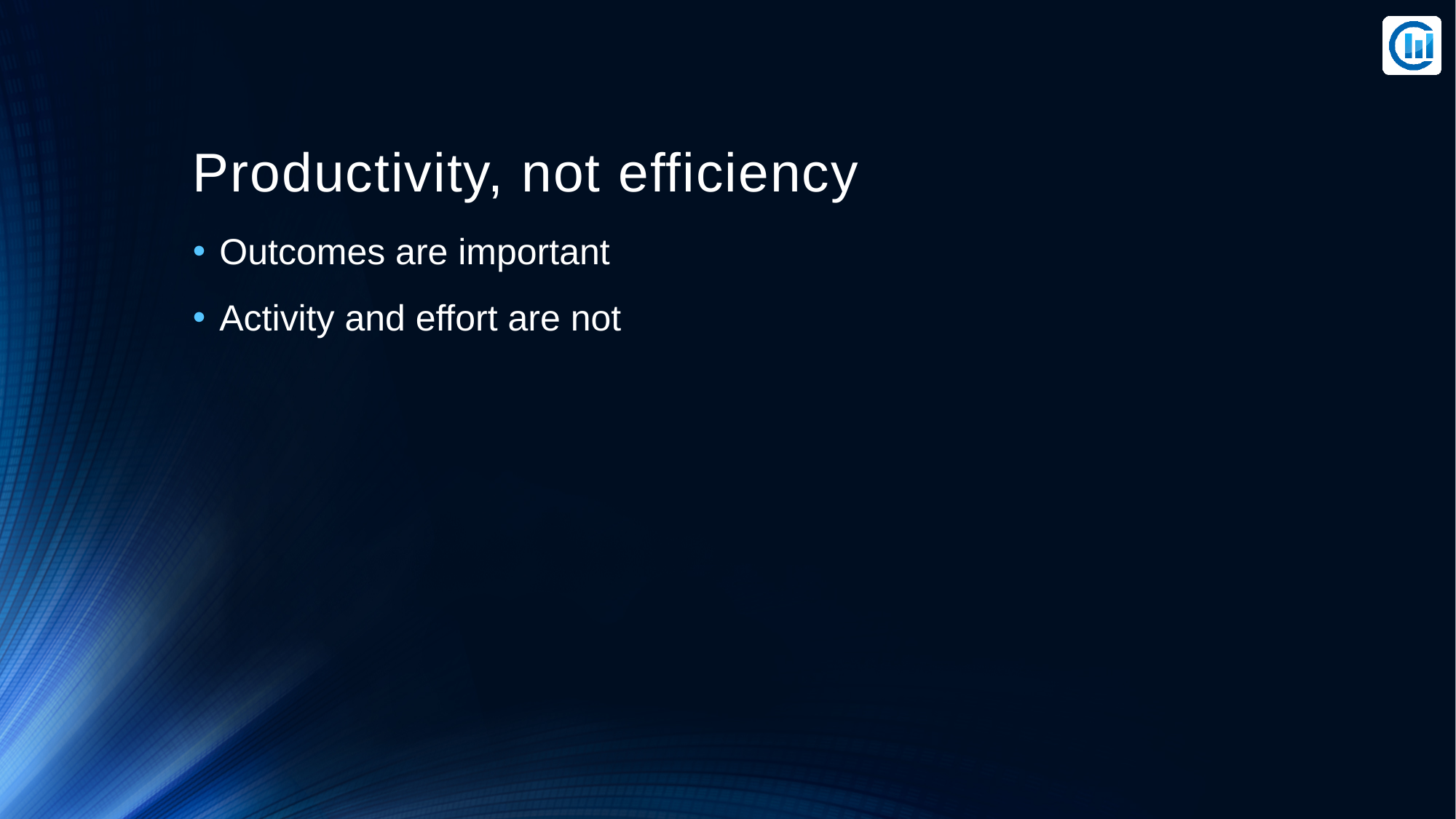

# Productivity, not efficiency
Outcomes are important
Activity and effort are not